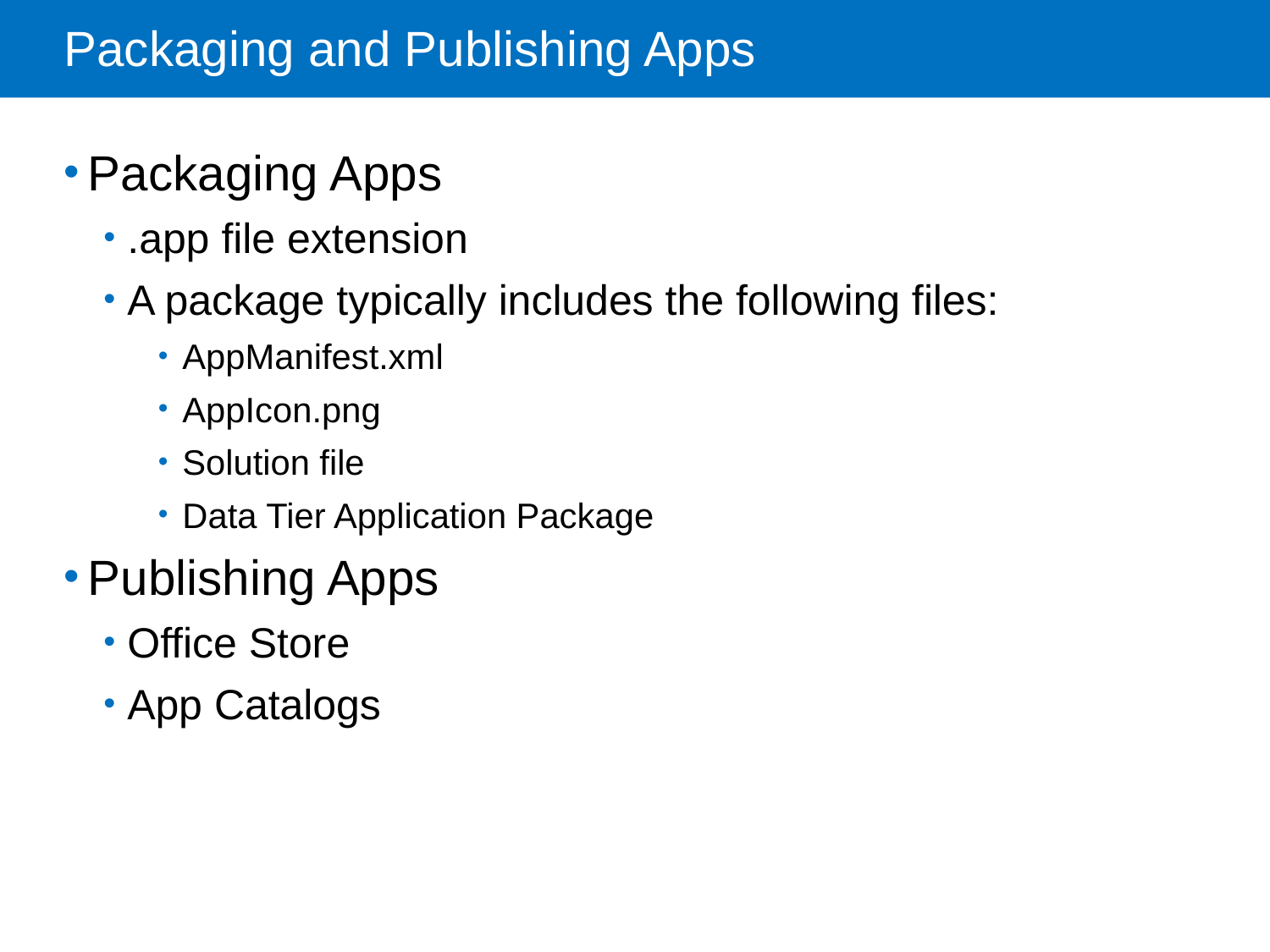

# Packaging and Publishing Apps
Packaging Apps
.app file extension
A package typically includes the following files:
AppManifest.xml
AppIcon.png
Solution file
Data Tier Application Package
Publishing Apps
Office Store
App Catalogs